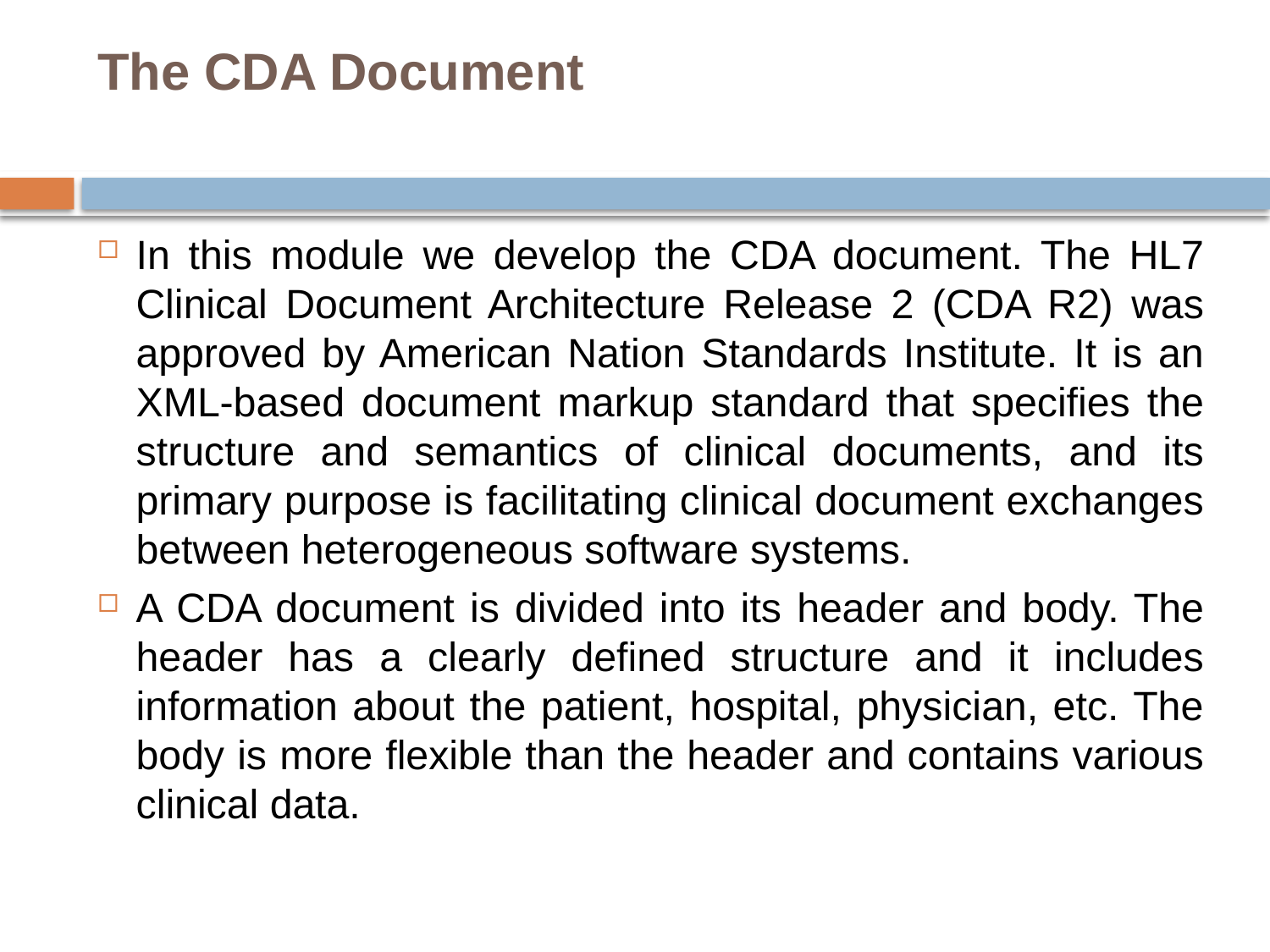

# The CDA Document
In this module we develop the CDA document. The HL7 Clinical Document Architecture Release 2 (CDA R2) was approved by American Nation Standards Institute. It is an XML-based document markup standard that specifies the structure and semantics of clinical documents, and its primary purpose is facilitating clinical document exchanges between heterogeneous software systems.
A CDA document is divided into its header and body. The header has a clearly defined structure and it includes information about the patient, hospital, physician, etc. The body is more flexible than the header and contains various clinical data.